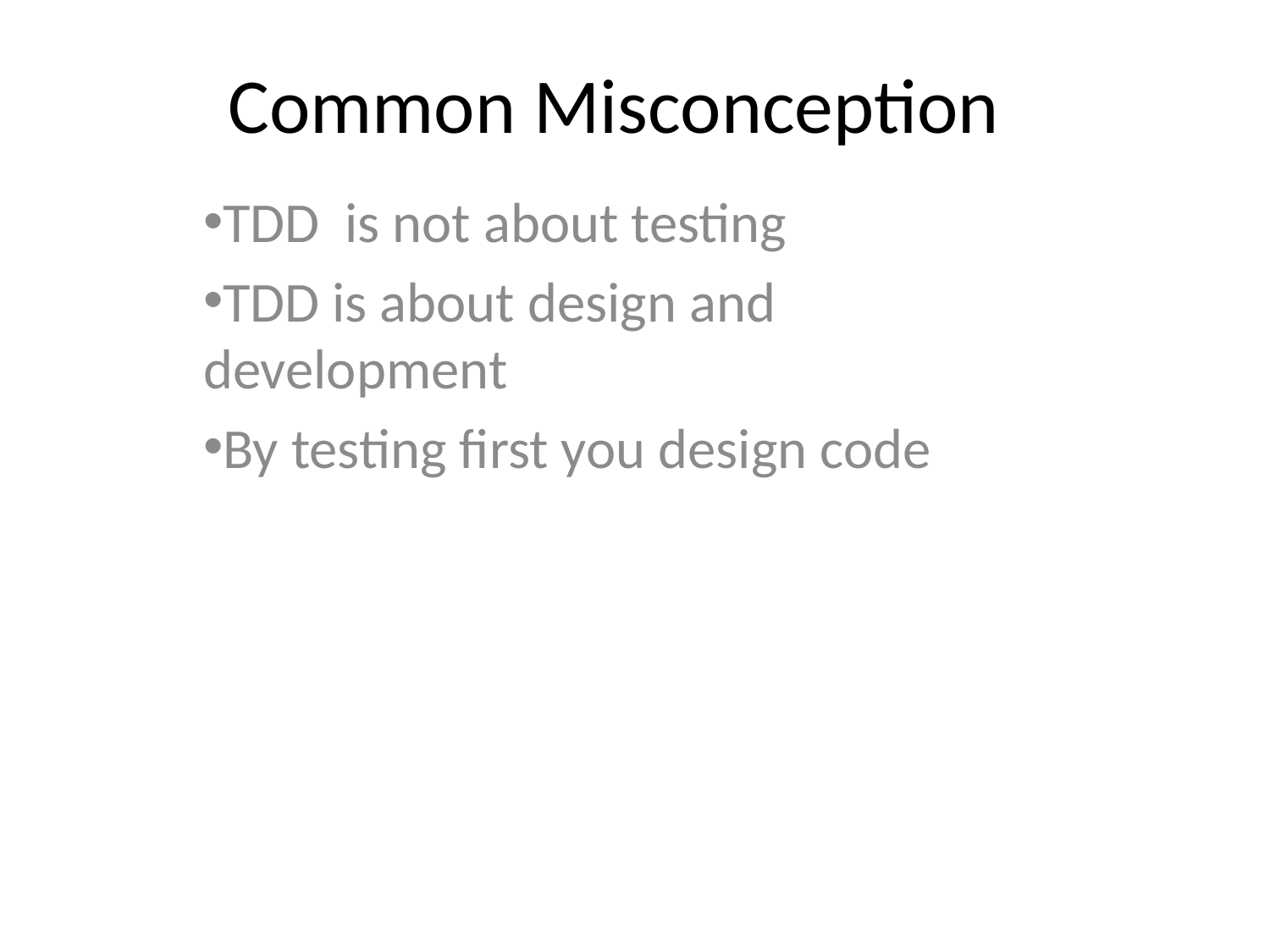

# Common Misconception
TDD  is not about testing
TDD is about design and development
By testing first you design code